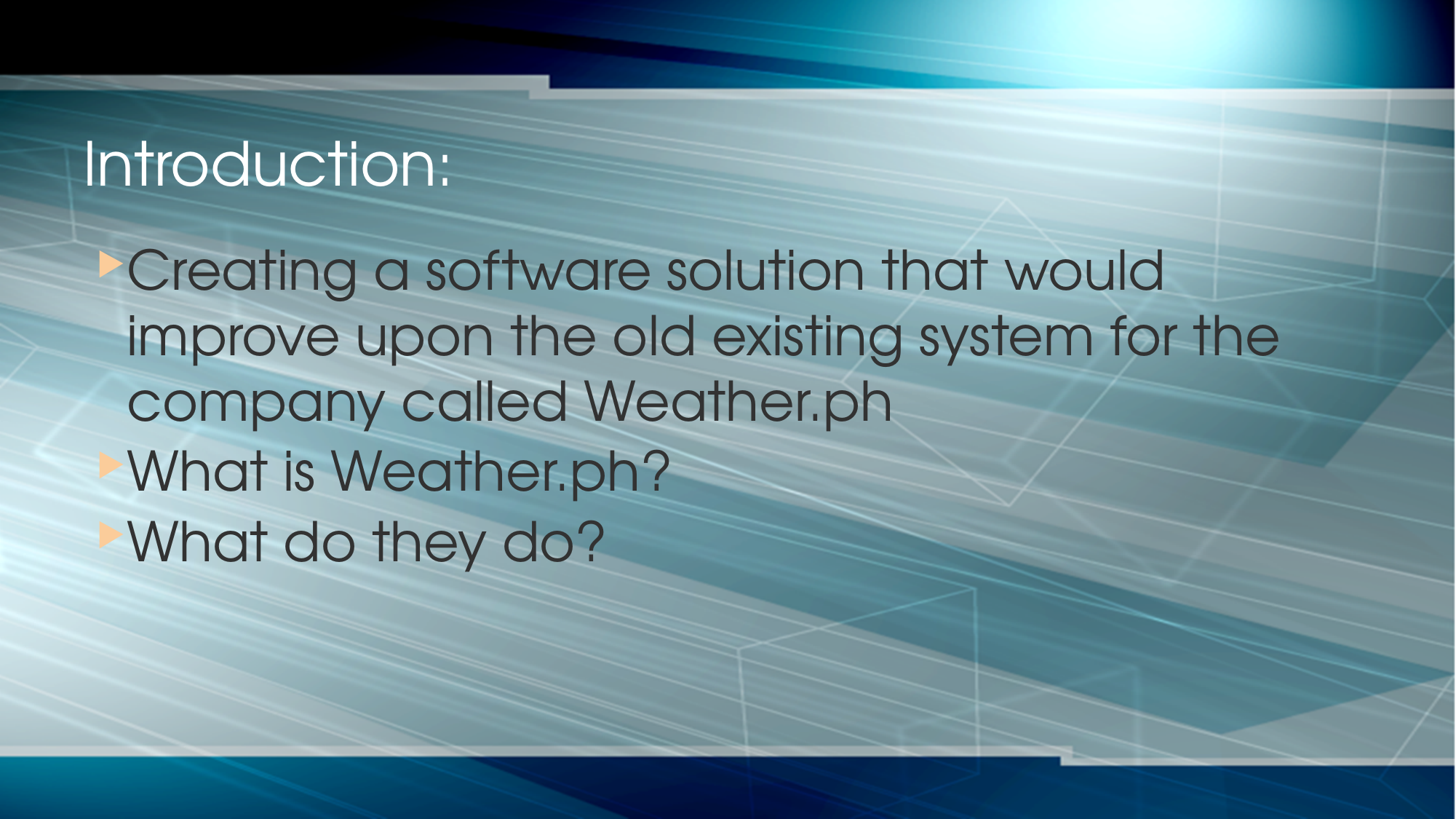

# Introduction:
Creating a software solution that would improve upon the old existing system for the company called Weather.ph
What is Weather.ph?
What do they do?